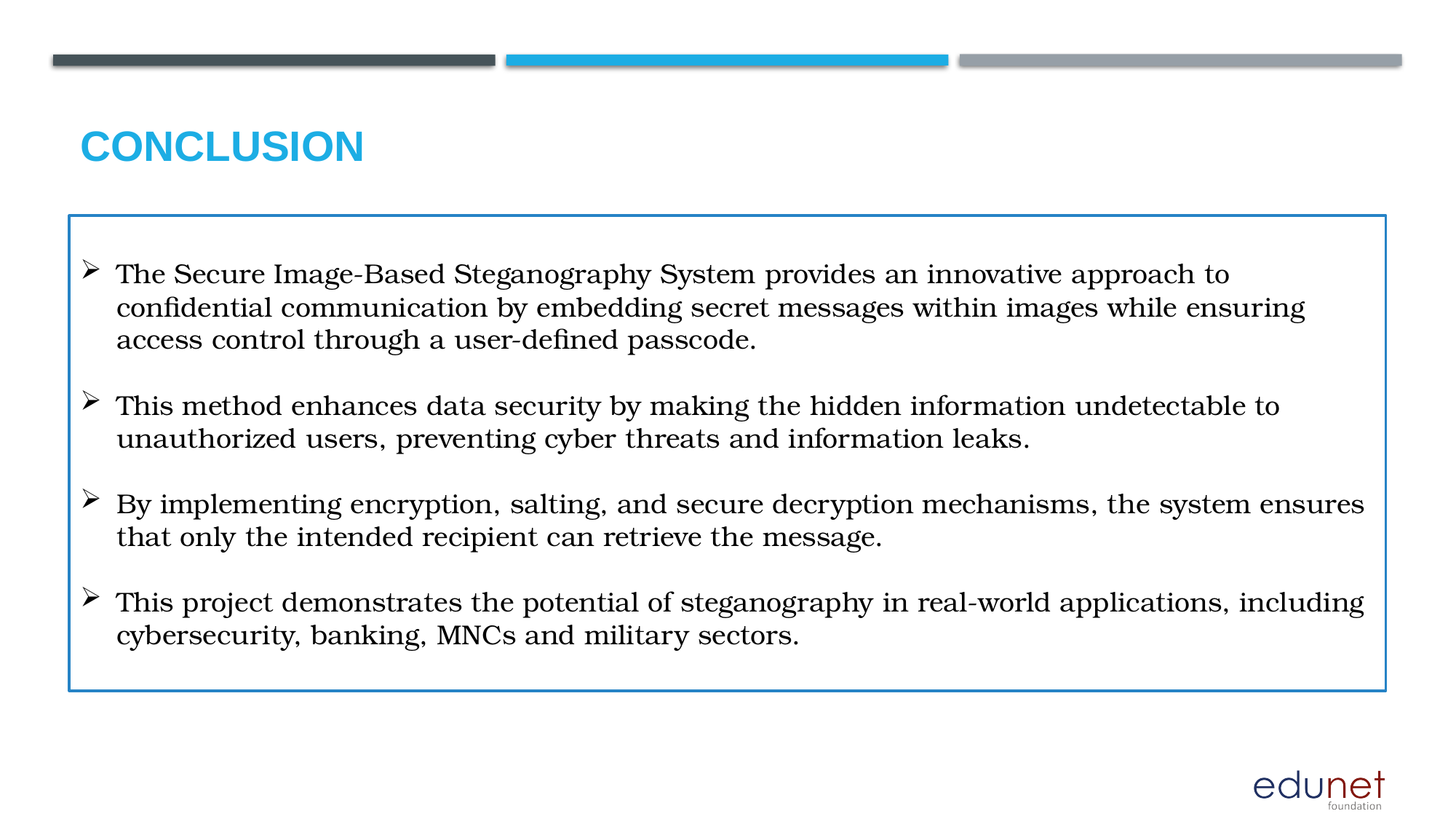

# Conclusion
The Secure Image-Based Steganography System provides an innovative approach to confidential communication by embedding secret messages within images while ensuring access control through a user-defined passcode.

This method enhances data security by making the hidden information undetectable to unauthorized users, preventing cyber threats and information leaks.

By implementing encryption, salting, and secure decryption mechanisms, the system ensures that only the intended recipient can retrieve the message.

This project demonstrates the potential of steganography in real-world applications, including cybersecurity, banking, MNCs and military sectors.